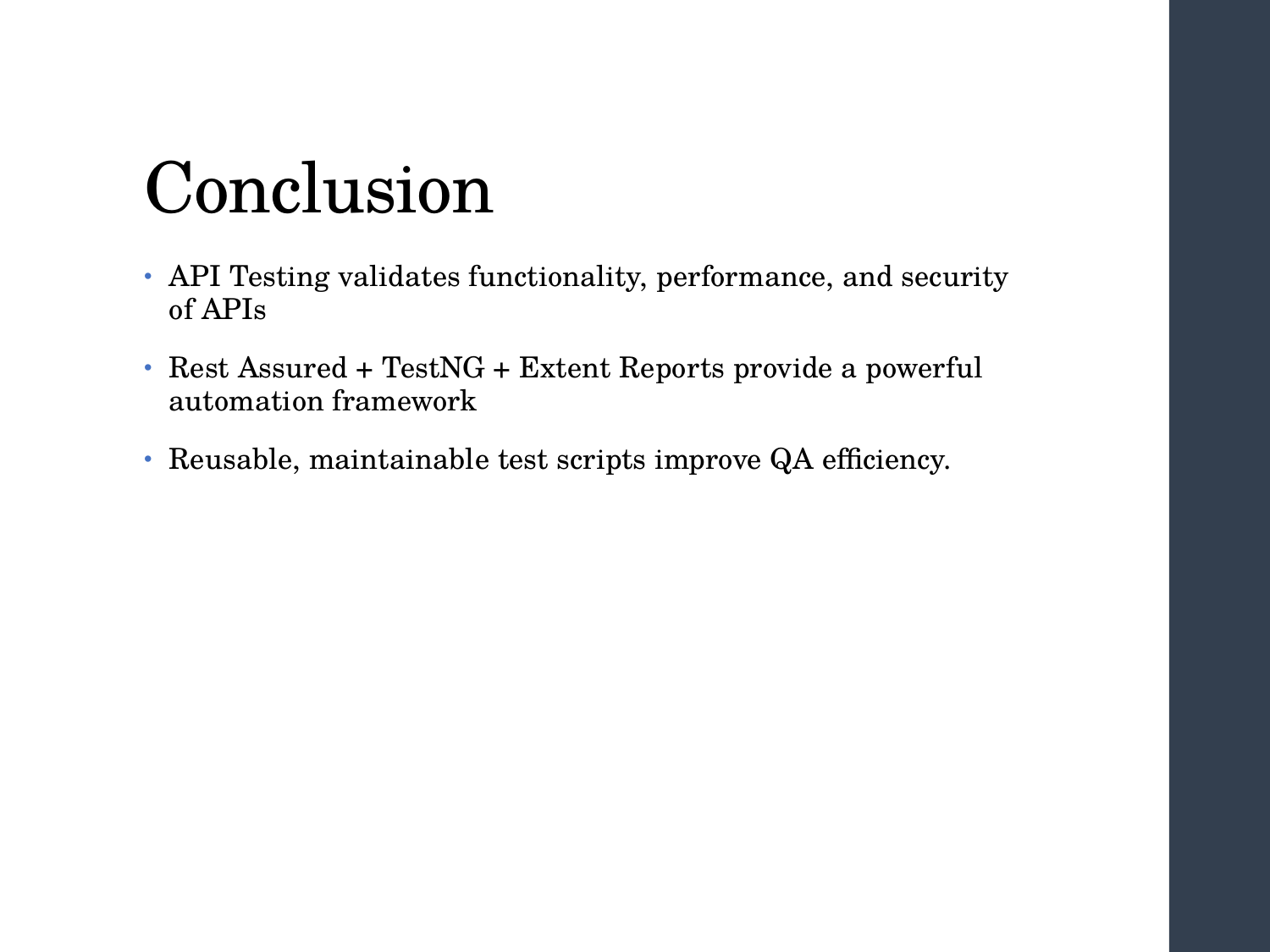

# Conclusion
API Testing validates functionality, performance, and security of APIs
Rest Assured + TestNG + Extent Reports provide a powerful automation framework
Reusable, maintainable test scripts improve QA efficiency.